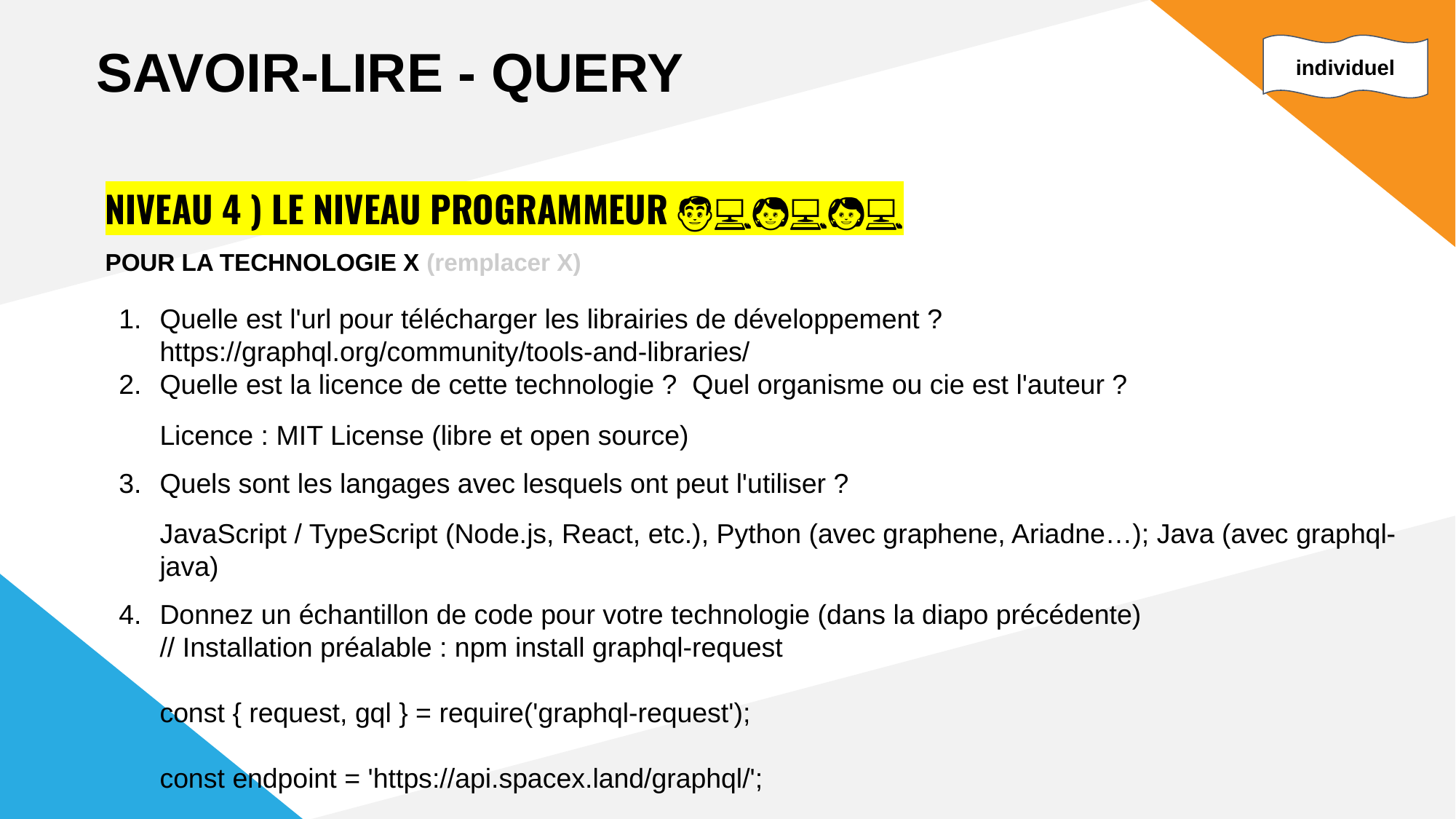

SAVOIR-LIRE - QUERY
individuel
NIVEAU 4 ) LE NIVEAU PROGRAMMEUR 👨‍💻👩‍💻👩‍💻
POUR LA TECHNOLOGIE X (remplacer X)

Quelle est l'url pour télécharger les librairies de développement ?
https://graphql.org/community/tools-and-libraries/
Quelle est la licence de cette technologie ?  Quel organisme ou cie est l'auteur ?
Licence : MIT License (libre et open source)
Quels sont les langages avec lesquels ont peut l'utiliser ?
JavaScript / TypeScript (Node.js, React, etc.), Python (avec graphene, Ariadne…); Java (avec graphql-java)
Donnez un échantillon de code pour votre technologie (dans la diapo précédente)
// Installation préalable : npm install graphql-request

const { request, gql } = require('graphql-request');

const endpoint = 'https://api.spacex.land/graphql/';

const query = gql`
  {
    launchesPast(limit: 3) {
      mission_name
      launch_date_local
      rocket {
        rocket_name
      }
    }
  }
`;

request(endpoint, query)
  .then((data) => console.log(data))
  .catch((error) => console.error(error));

Donnez au moins 5 sources ou tutoriels débutants pour tester votre technologie.
https://graphql.org/learn/ — Documentation officielle et guide d’introduction
https://www.howtographql.com/ — Tutoriel complet pas à pas
https://www.tutorialspoint.com/graphql/index.htm — Tutoriel clair et accessible
https://blog.logrocket.com/build-graphql-app-node-js-typescript-graphql-request/ — Tutoriel pratique Node.js + TypeScript
https://www.apollographql.com/docs/tutorial/introduction/ — Tutoriel officiel Apollo Client

Allez à la section preuve de concept, vous êtes prêts.